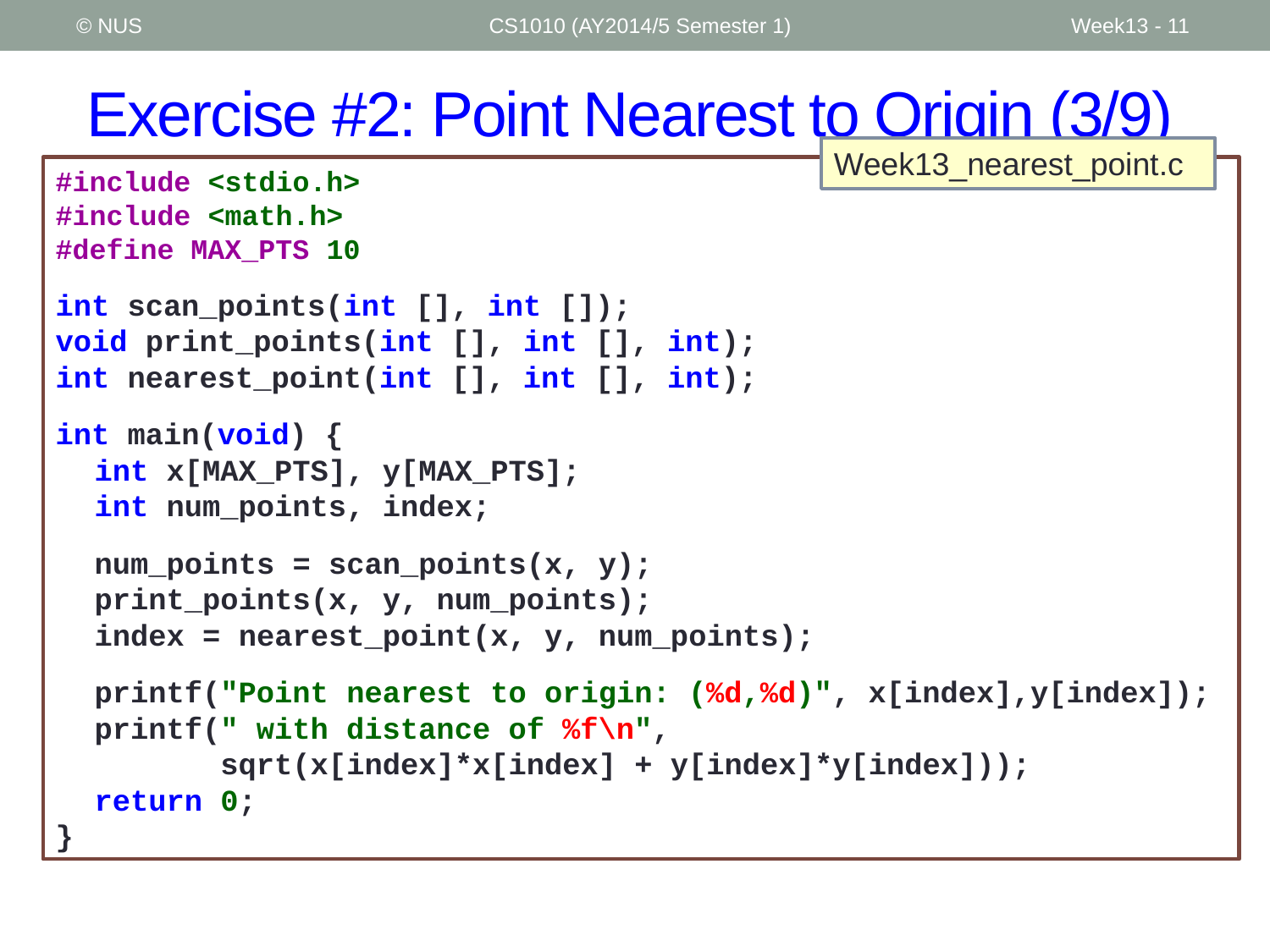

© NUS
CS1010 (AY2014/5 Semester 1)
Week13 - 11
# Exercise #2: Point Nearest to Origin (3/9)
Week13_nearest_point.c
#include <stdio.h>
#include <math.h>
#define MAX_PTS 10

int scan_points(int [], int []);
void print_points(int [], int [], int);
int nearest_point(int [], int [], int);

int main(void) {
	int x[MAX_PTS], y[MAX_PTS];
	int num_points, index;

	num_points = scan_points(x, y);
	print_points(x, y, num_points);
	index = nearest_point(x, y, num_points);

	printf("Point nearest to origin: (%d,%d)", x[index],y[index]);
	printf(" with distance of %f\n",
	       sqrt(x[index]*x[index] + y[index]*y[index]));
	return 0;
}